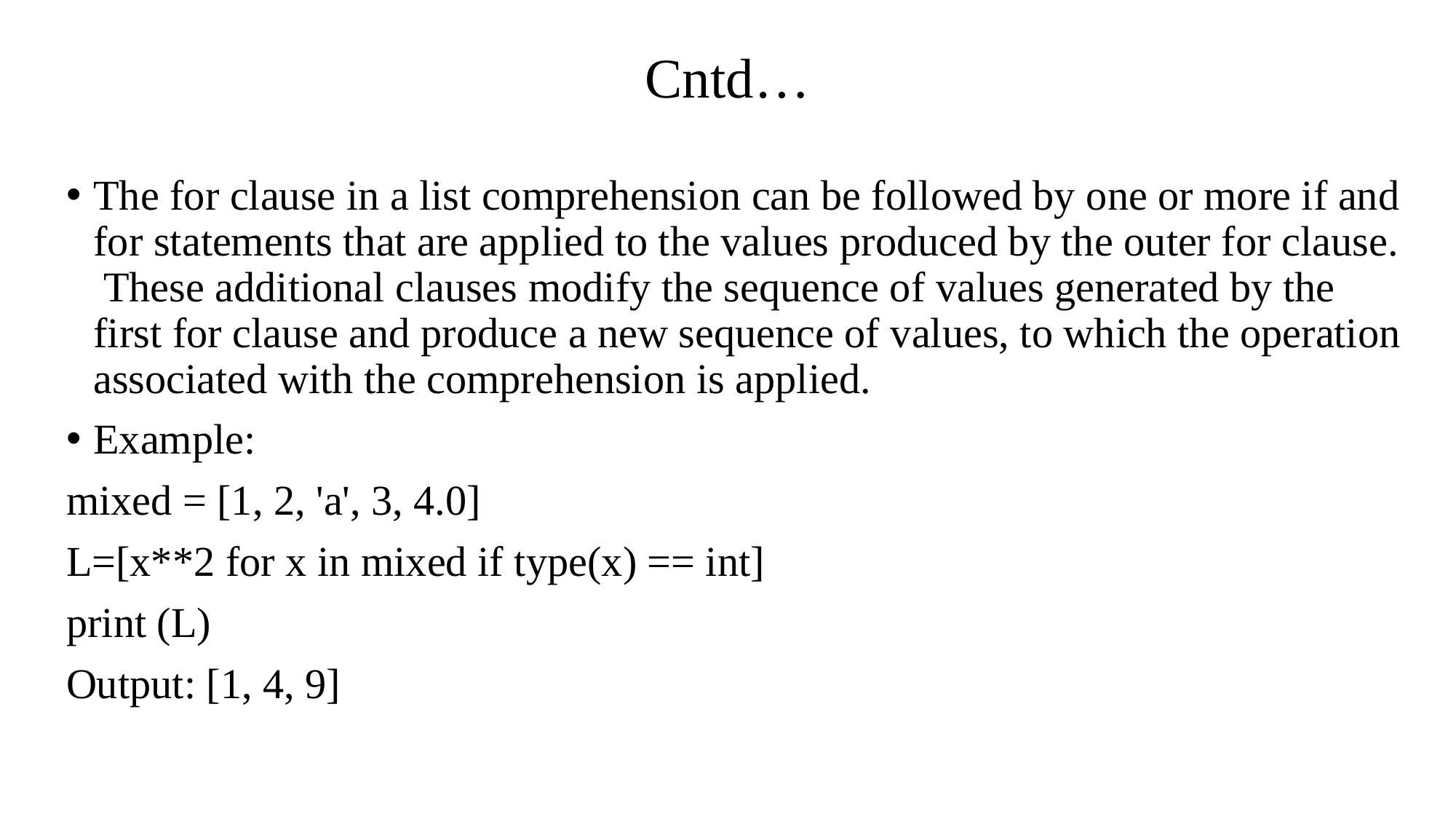

# Cntd…
The for clause in a list comprehension can be followed by one or more if and for statements that are applied to the values produced by the outer for clause.  These additional clauses modify the sequence of values generated by the first for clause and produce a new sequence of values, to which the operation associated with the comprehension is applied.
Example:
mixed = [1, 2, 'a', 3, 4.0]
L=[x**2 for x in mixed if type(x) == int]
print (L)
Output: [1, 4, 9]